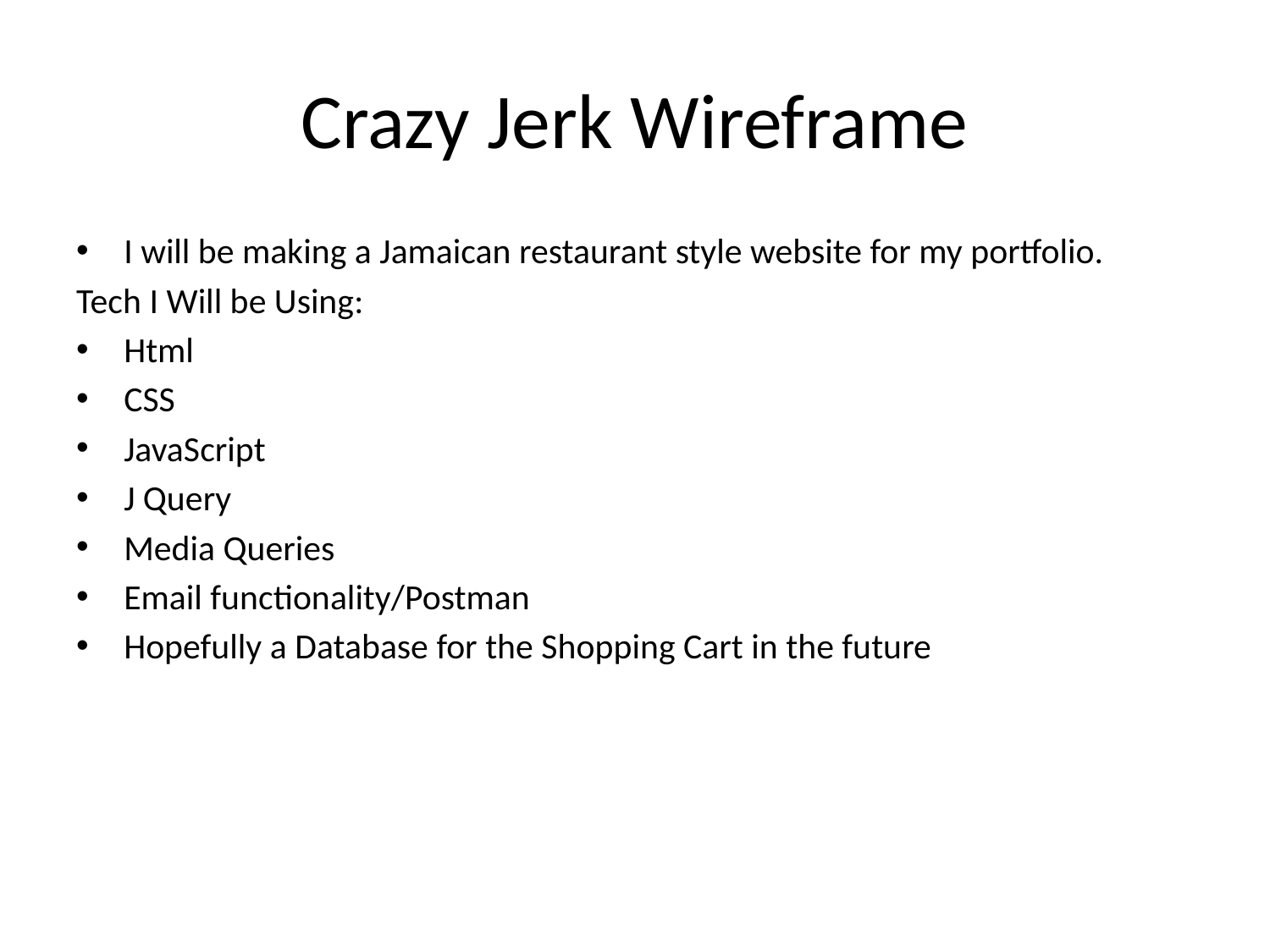

# Crazy Jerk Wireframe
I will be making a Jamaican restaurant style website for my portfolio.
Tech I Will be Using:
Html
CSS
JavaScript
J Query
Media Queries
Email functionality/Postman
Hopefully a Database for the Shopping Cart in the future